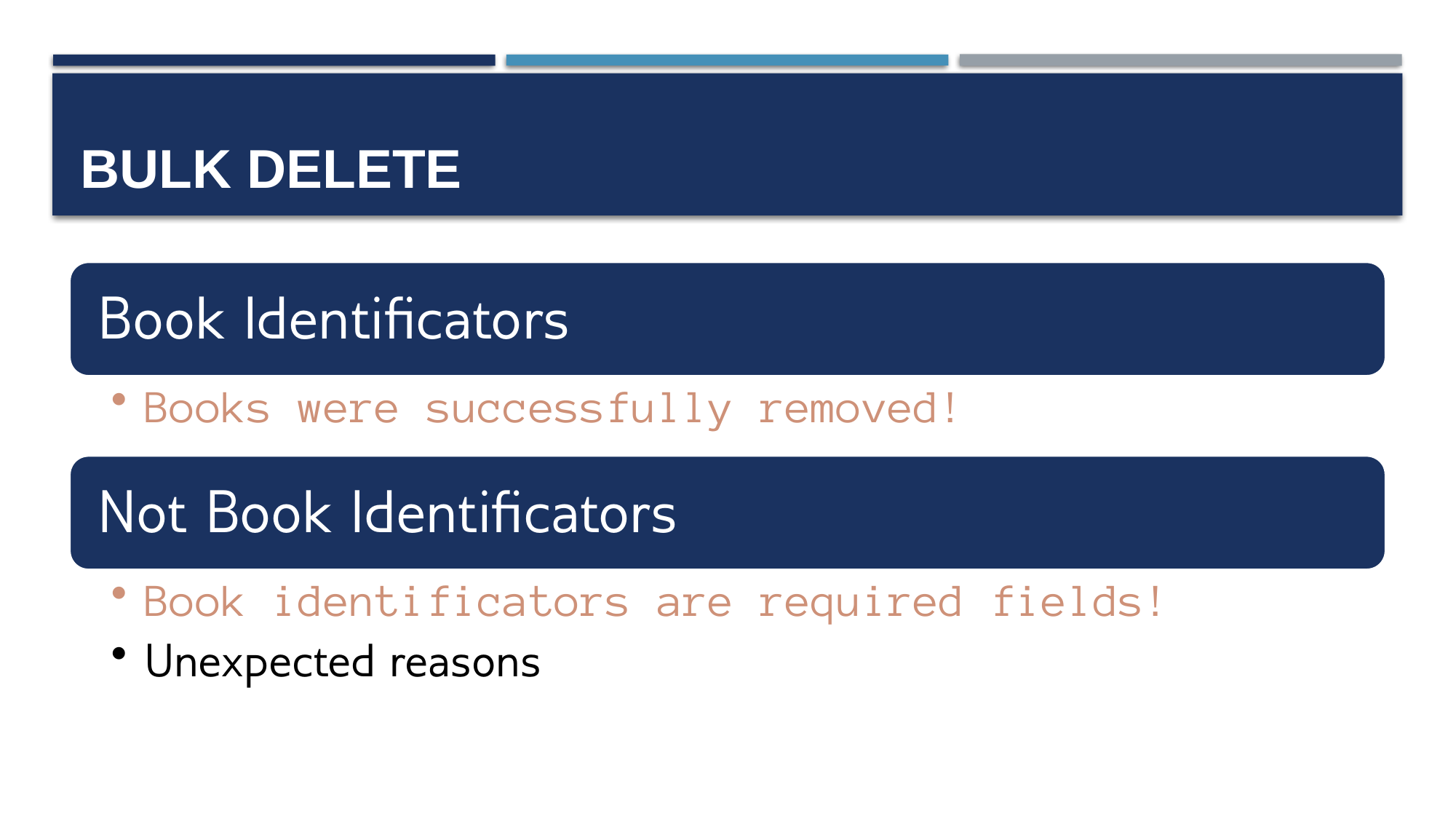

# Bulk delete
Book Identificators
Books were successfully removed!
Not Book Identificators
Book identificators are required fields!
Unexpected reasons